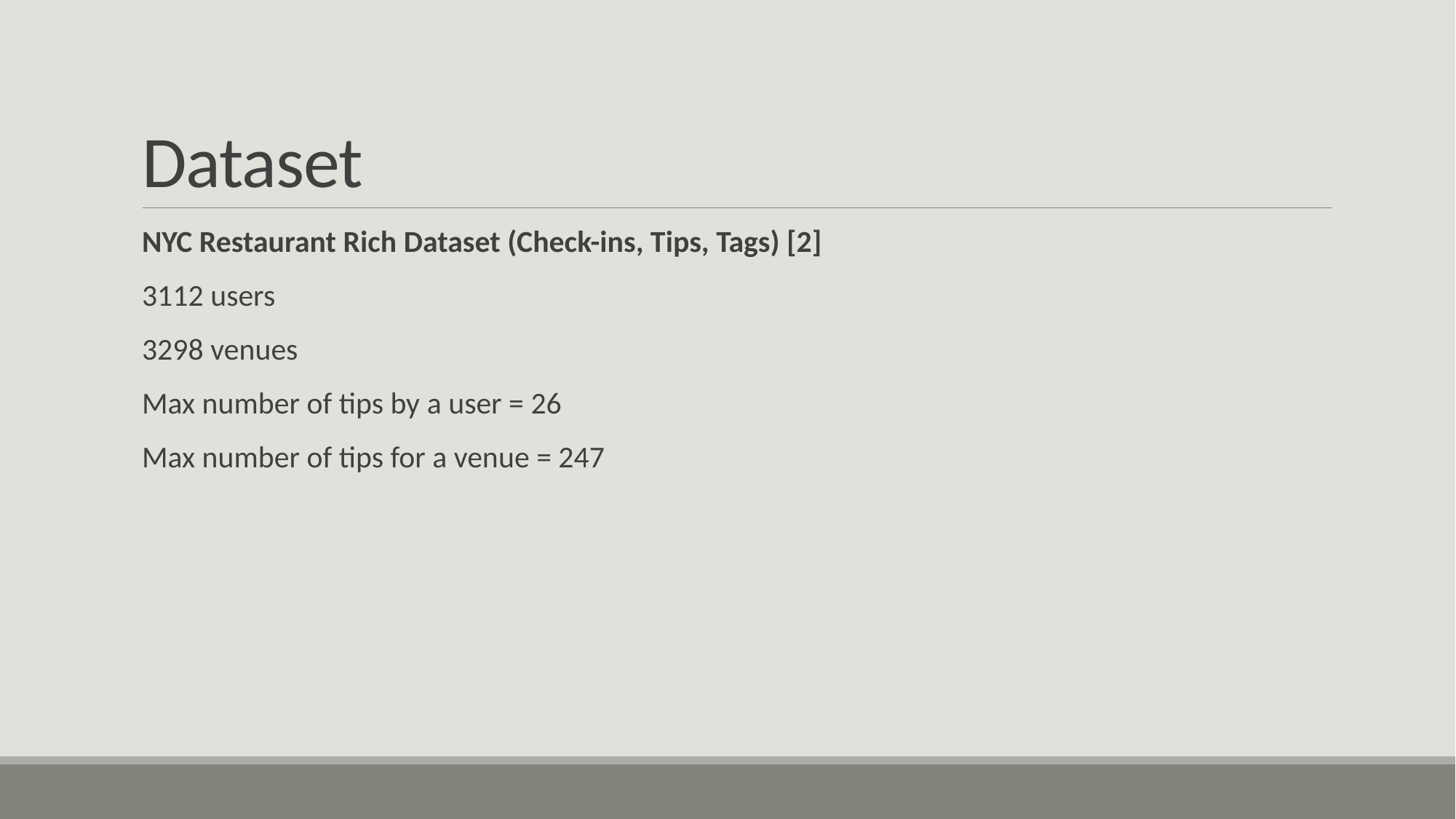

# Dataset
NYC Restaurant Rich Dataset (Check-ins, Tips, Tags) [2]
3112 users
3298 venues
Max number of tips by a user = 26
Max number of tips for a venue = 247